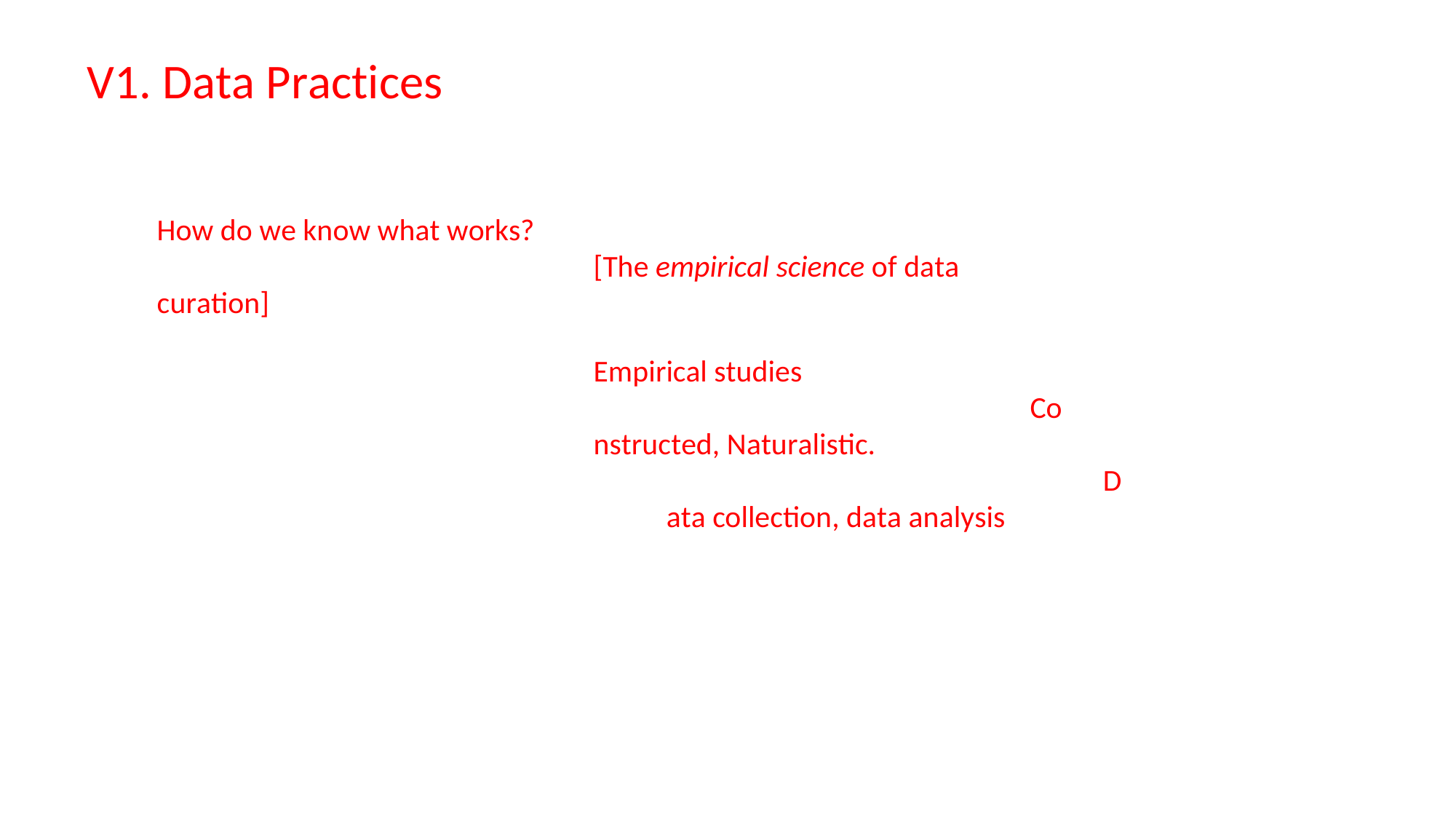

# V1. Data Practices
How do we know what works?
[The empirical science of data curation]

Empirical studies
Constructed, Naturalistic.
Data collection, data analysis